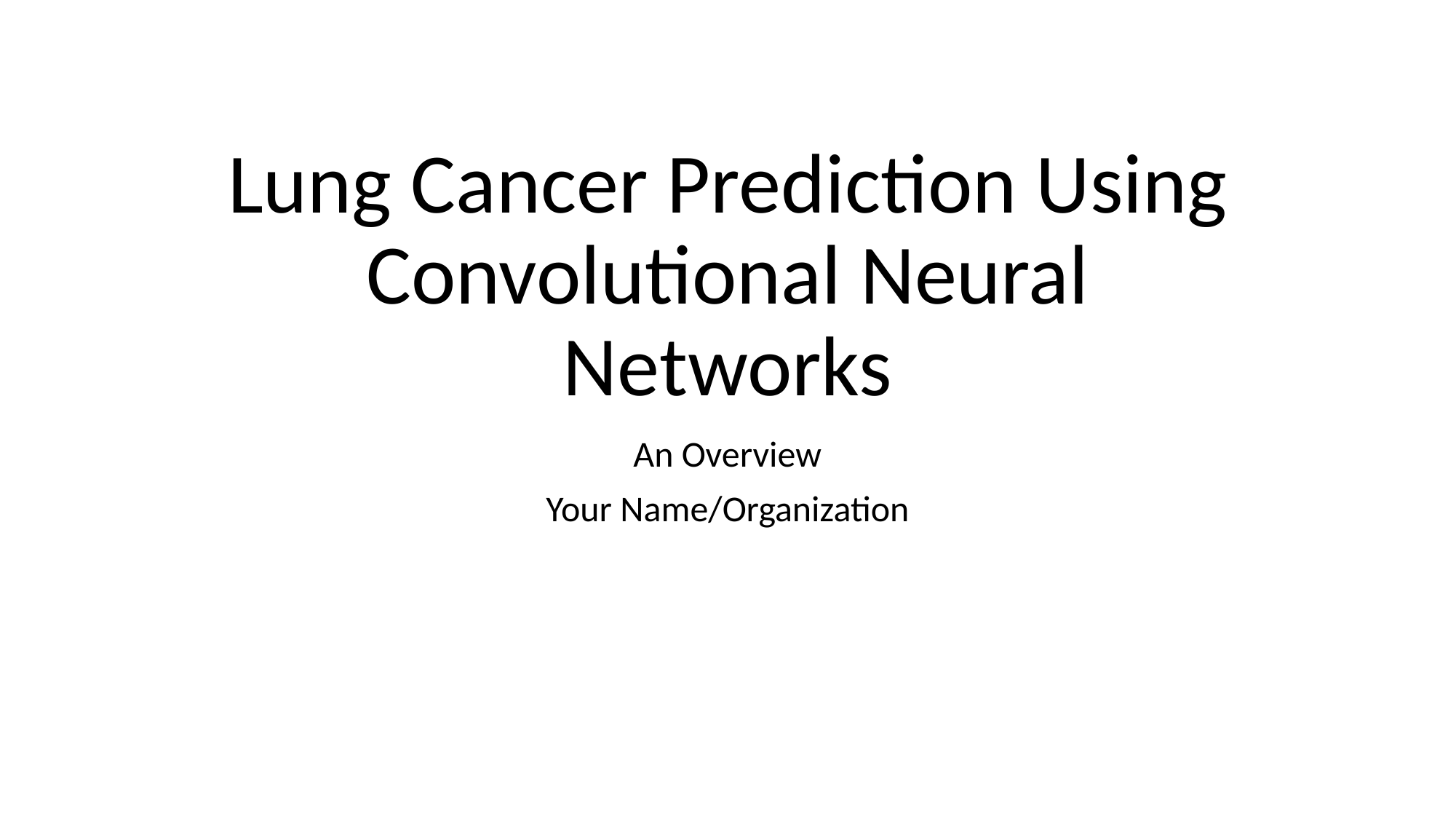

# Lung Cancer Prediction Using Convolutional Neural Networks
An Overview
Your Name/Organization